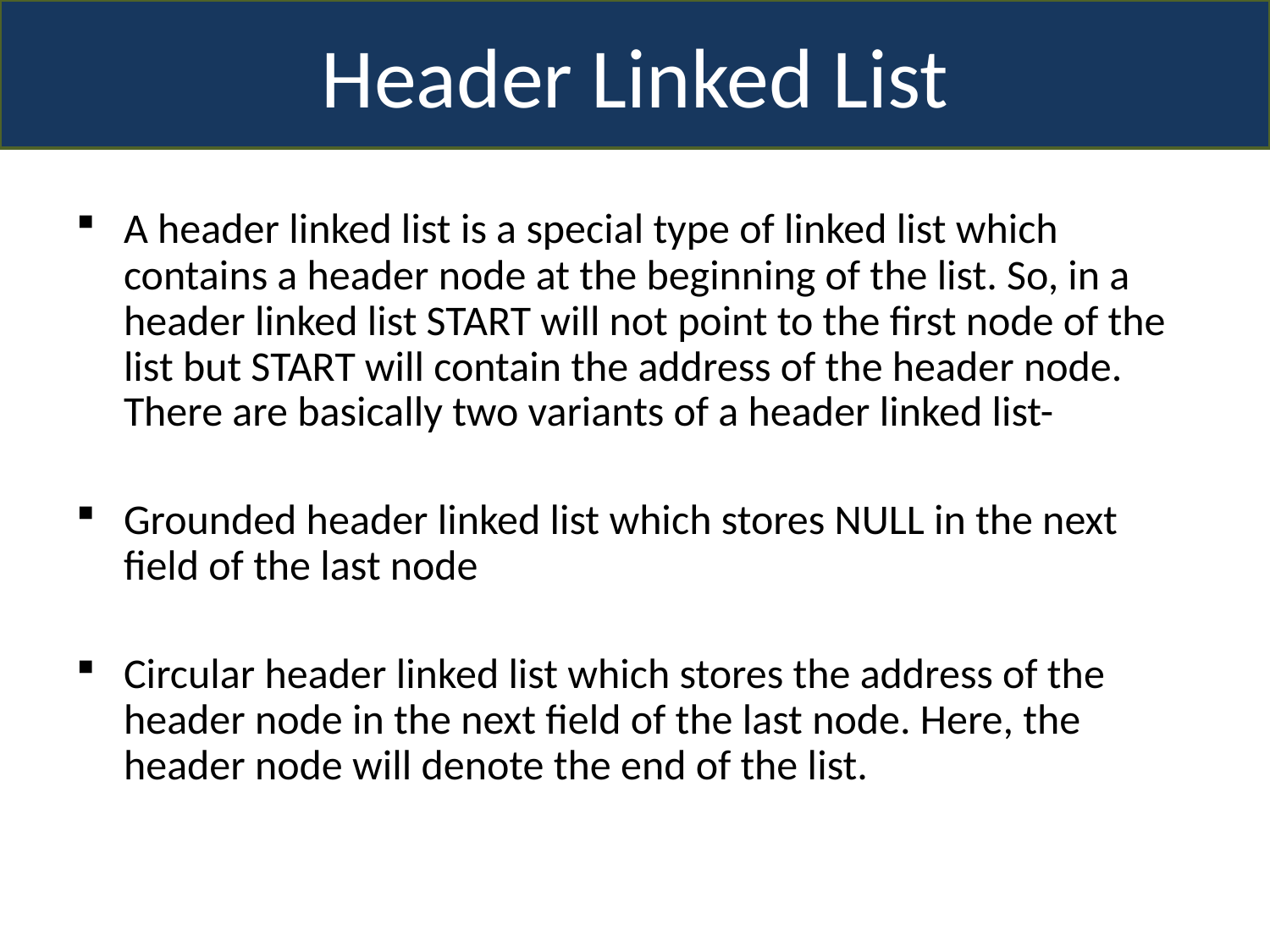

Header Linked List
A header linked list is a special type of linked list which contains a header node at the beginning of the list. So, in a header linked list START will not point to the first node of the list but START will contain the address of the header node. There are basically two variants of a header linked list-

Grounded header linked list which stores NULL in the next field of the last node

Circular header linked list which stores the address of the header node in the next field of the last node. Here, the header node will denote the end of the list.